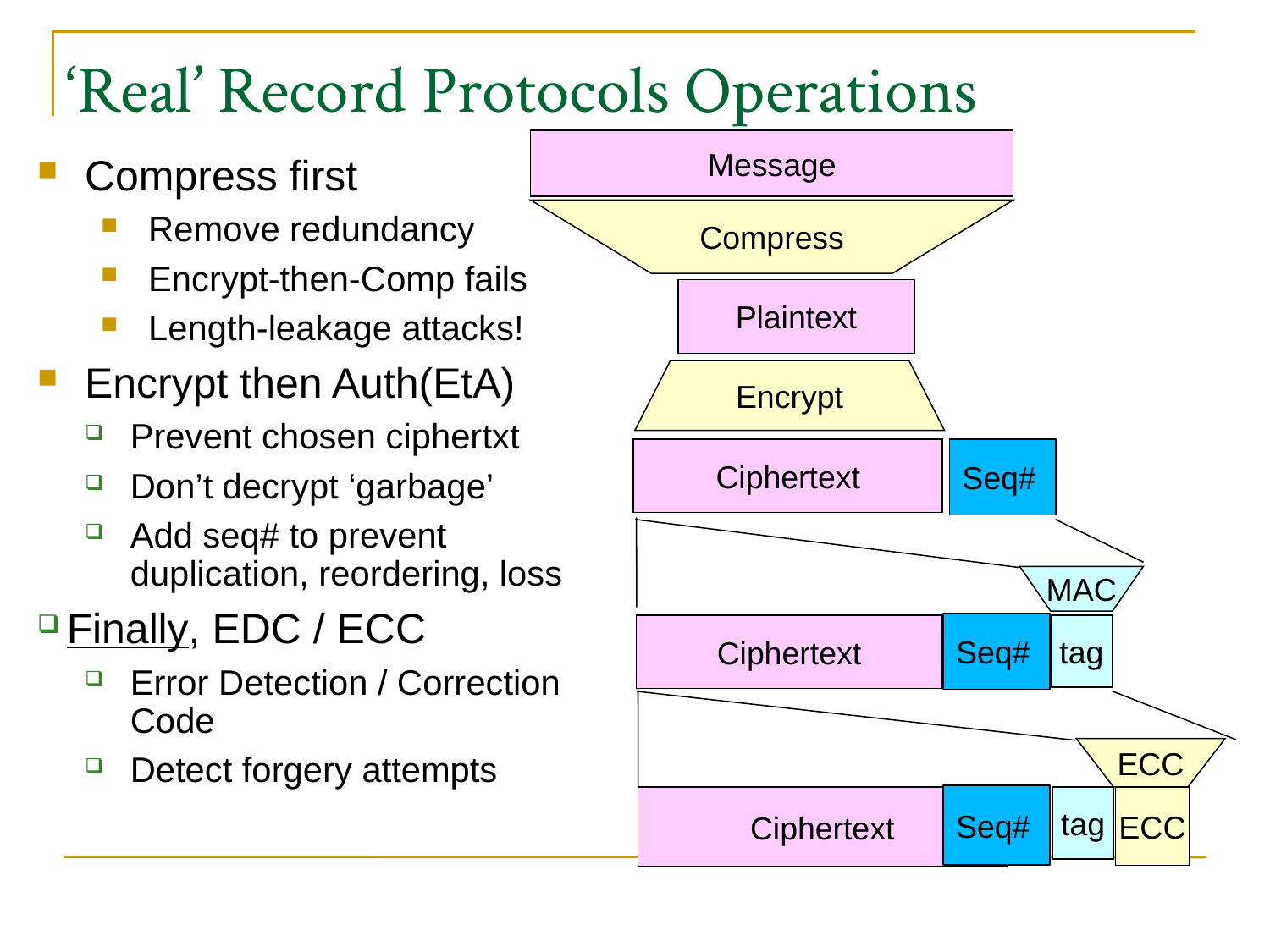

‘Real’ Record Protocols Operations
Message
Compress first
Remove redundancy
Encrypt-then-Comp fails
Length-leakage attacks!
Encrypt then Auth(EtA)
Prevent chosen ciphertxt
Don’t decrypt ‘garbage’
Add seq# to prevent
duplication, reordering, loss
Finally, EDC / ECC
Error Detection / Correction Code
Detect forgery attempts
Compress
Plaintext
Encrypt
Ciphertext
Seq#

MAC
Seq#
Ciphertext
tag

ECC
Seq#
Ciphertext
tag
ECC